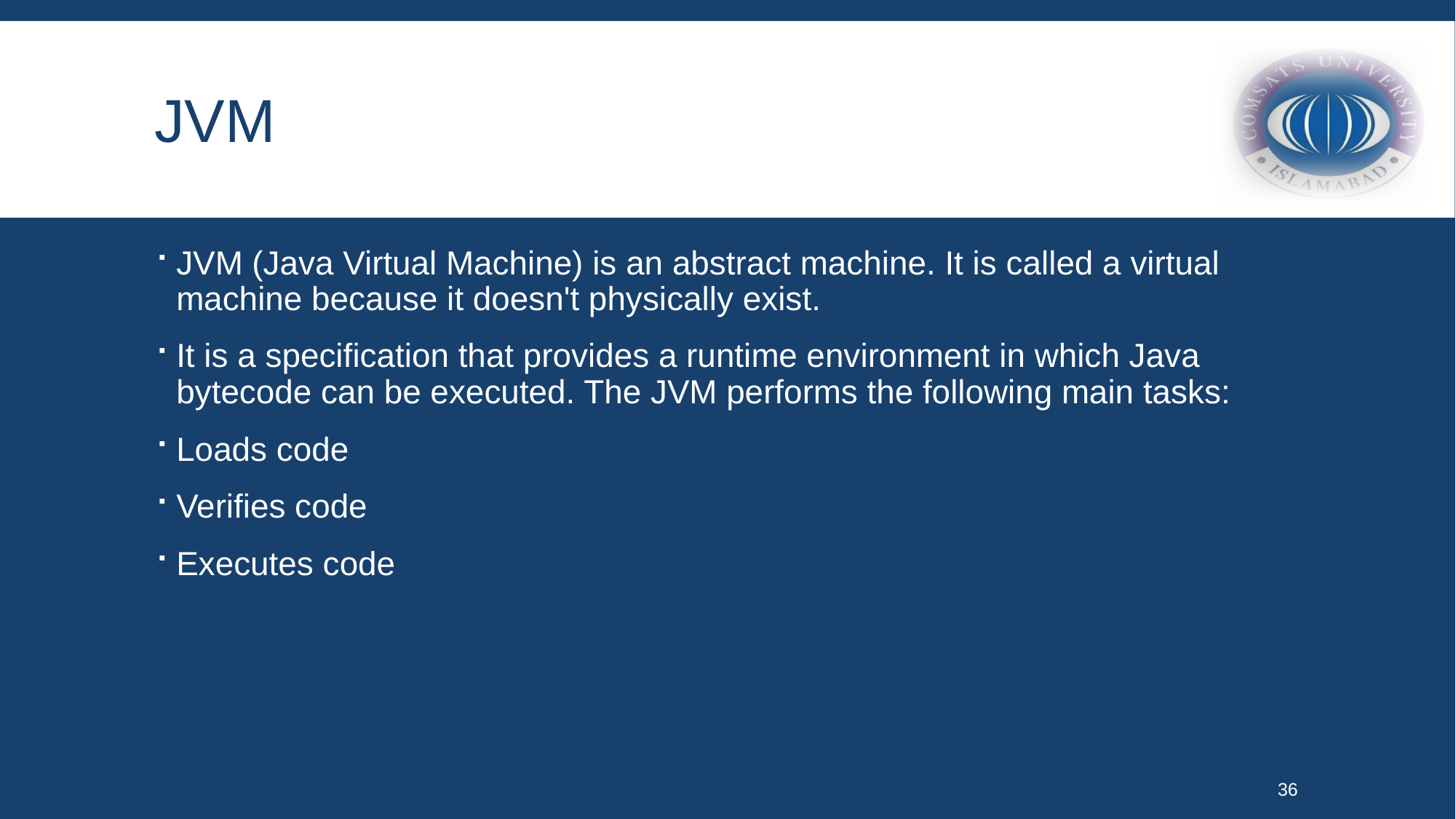

# JVM
JVM (Java Virtual Machine) is an abstract machine. It is called a virtual machine because it doesn't physically exist.
It is a specification that provides a runtime environment in which Java bytecode can be executed. The JVM performs the following main tasks:
Loads code
Verifies code
Executes code

36